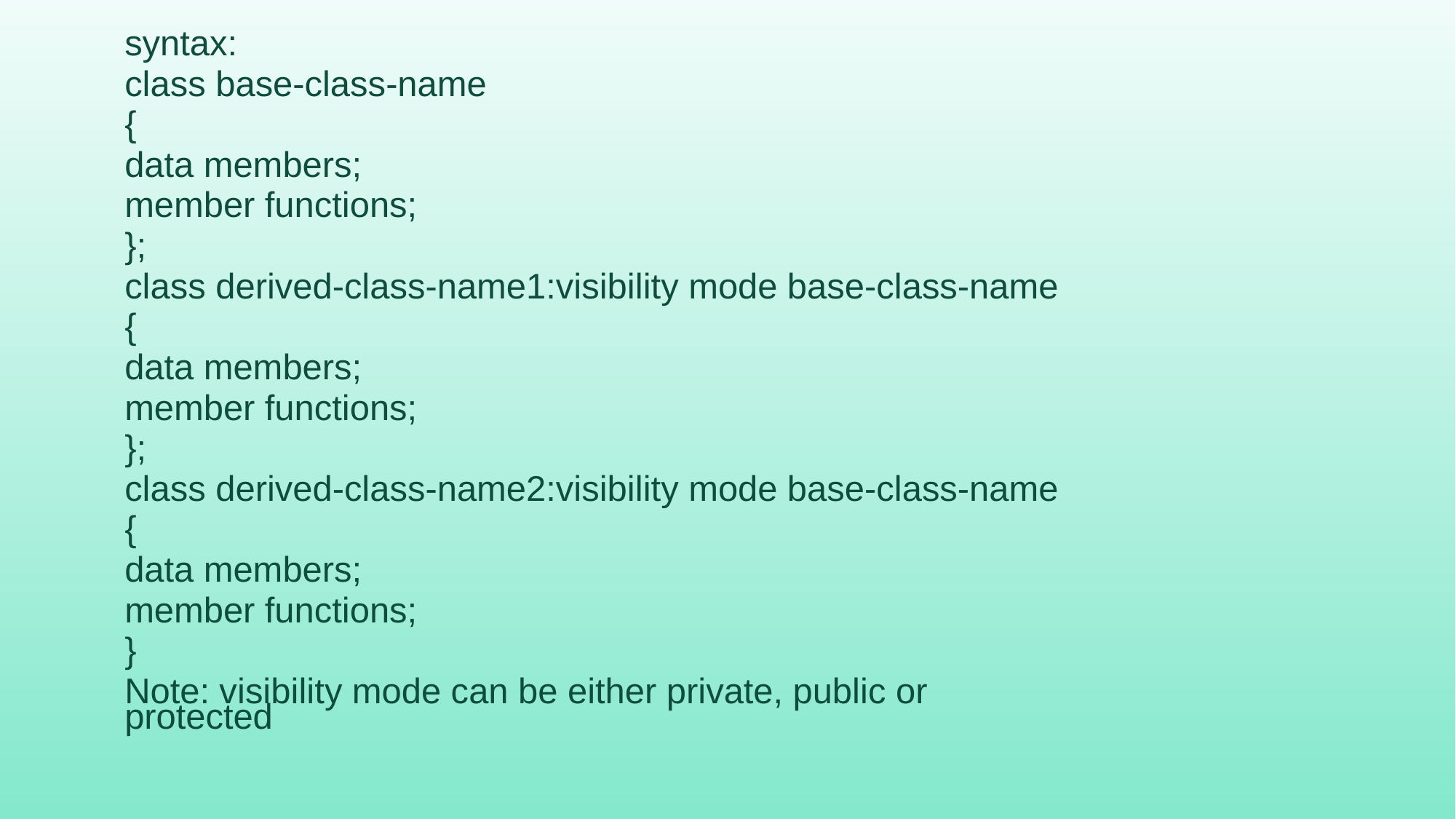

syntax:
class base-class-name
{
data members;
member functions;
};
class derived-class-name1:visibility mode base-class-name
{
data members;
member functions;
};
class derived-class-name2:visibility mode base-class-name
{
data members;
member functions;
}
Note: visibility mode can be either private, public or protected